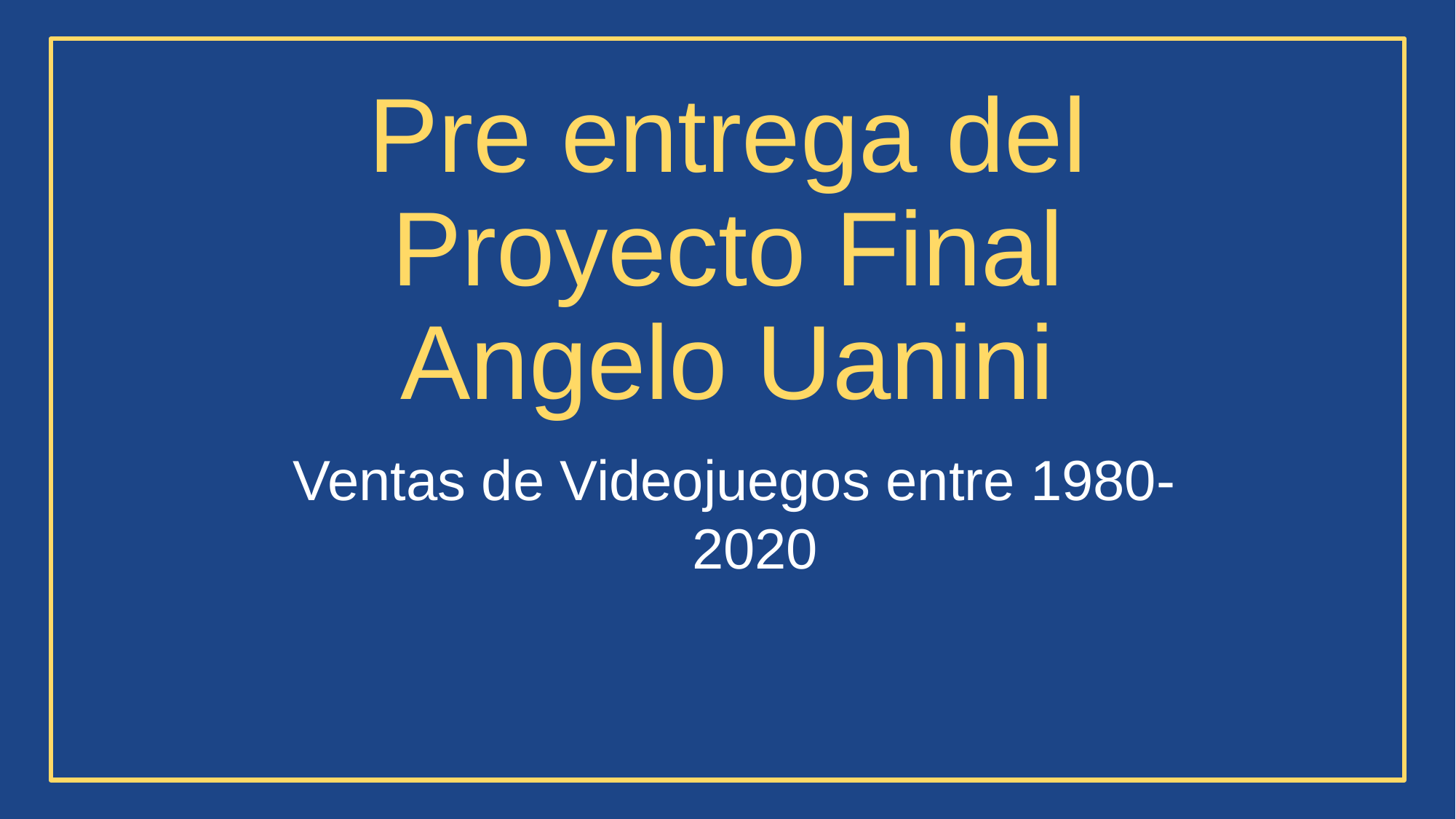

# Pre entrega del Proyecto Final Angelo Uanini
Ventas de Videojuegos entre 1980-2020